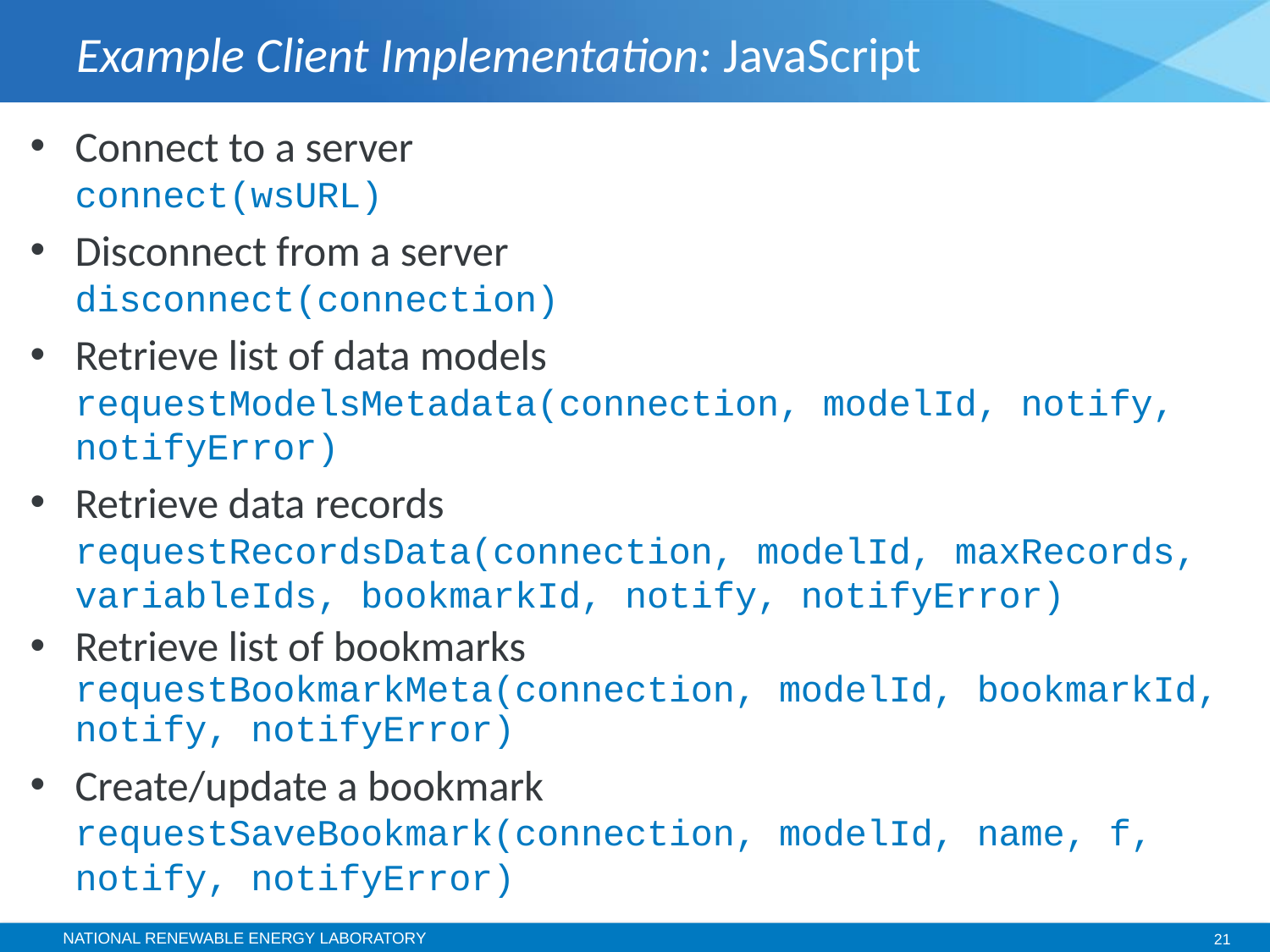

# Example Client Implementation: JavaScript
Connect to a server
connect(wsURL)
Disconnect from a server
disconnect(connection)
Retrieve list of data models
requestModelsMetadata(connection, modelId, notify, notifyError)
Retrieve data records
requestRecordsData(connection, modelId, maxRecords, variableIds, bookmarkId, notify, notifyError)
Retrieve list of bookmarks
requestBookmarkMeta(connection, modelId, bookmarkId, notify, notifyError)
Create/update a bookmark
requestSaveBookmark(connection, modelId, name, f, notify, notifyError)